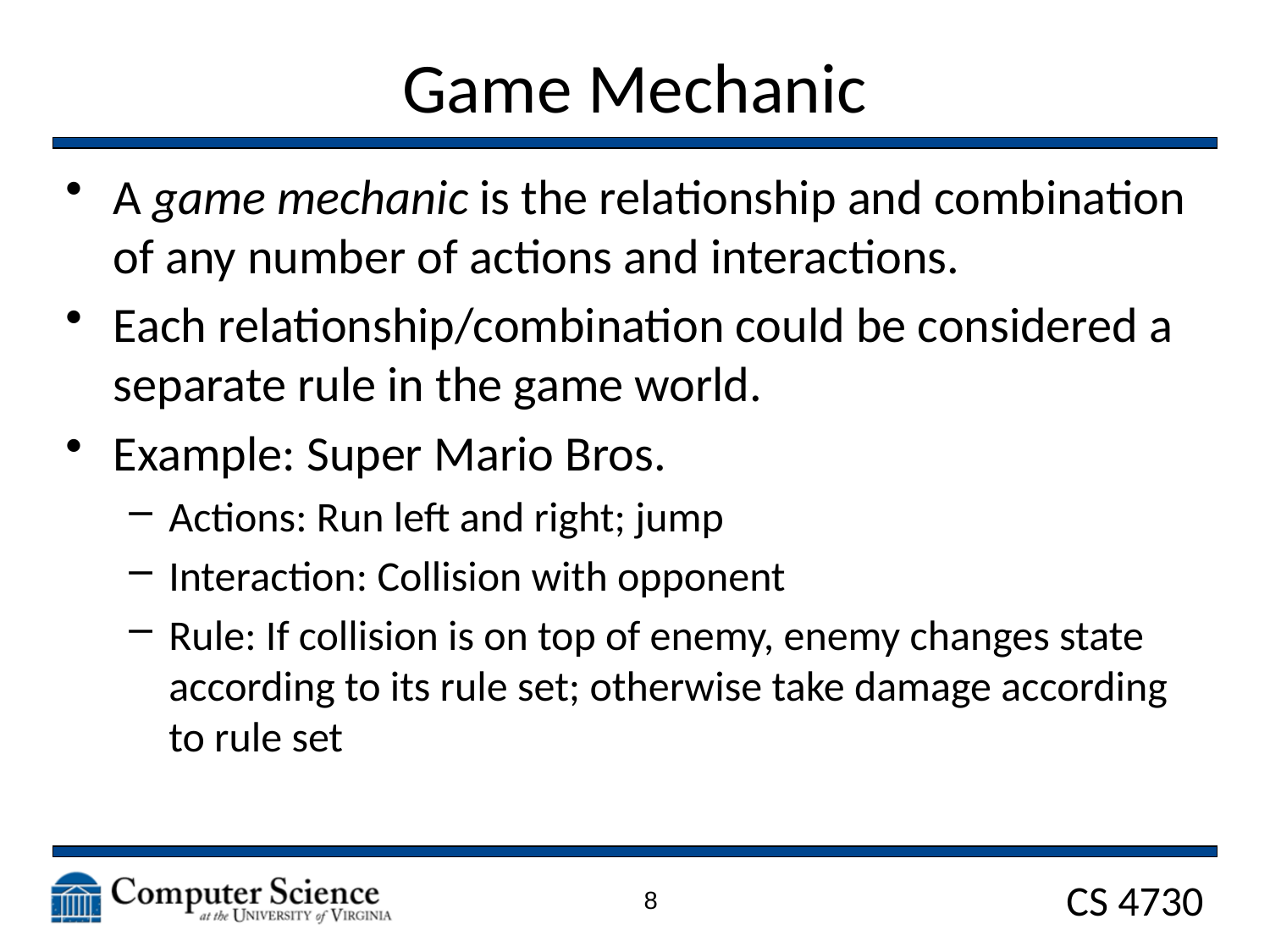

# Game Mechanic
A game mechanic is the relationship and combination of any number of actions and interactions.
Each relationship/combination could be considered a separate rule in the game world.
Example: Super Mario Bros.
Actions: Run left and right; jump
Interaction: Collision with opponent
Rule: If collision is on top of enemy, enemy changes state according to its rule set; otherwise take damage according to rule set
8